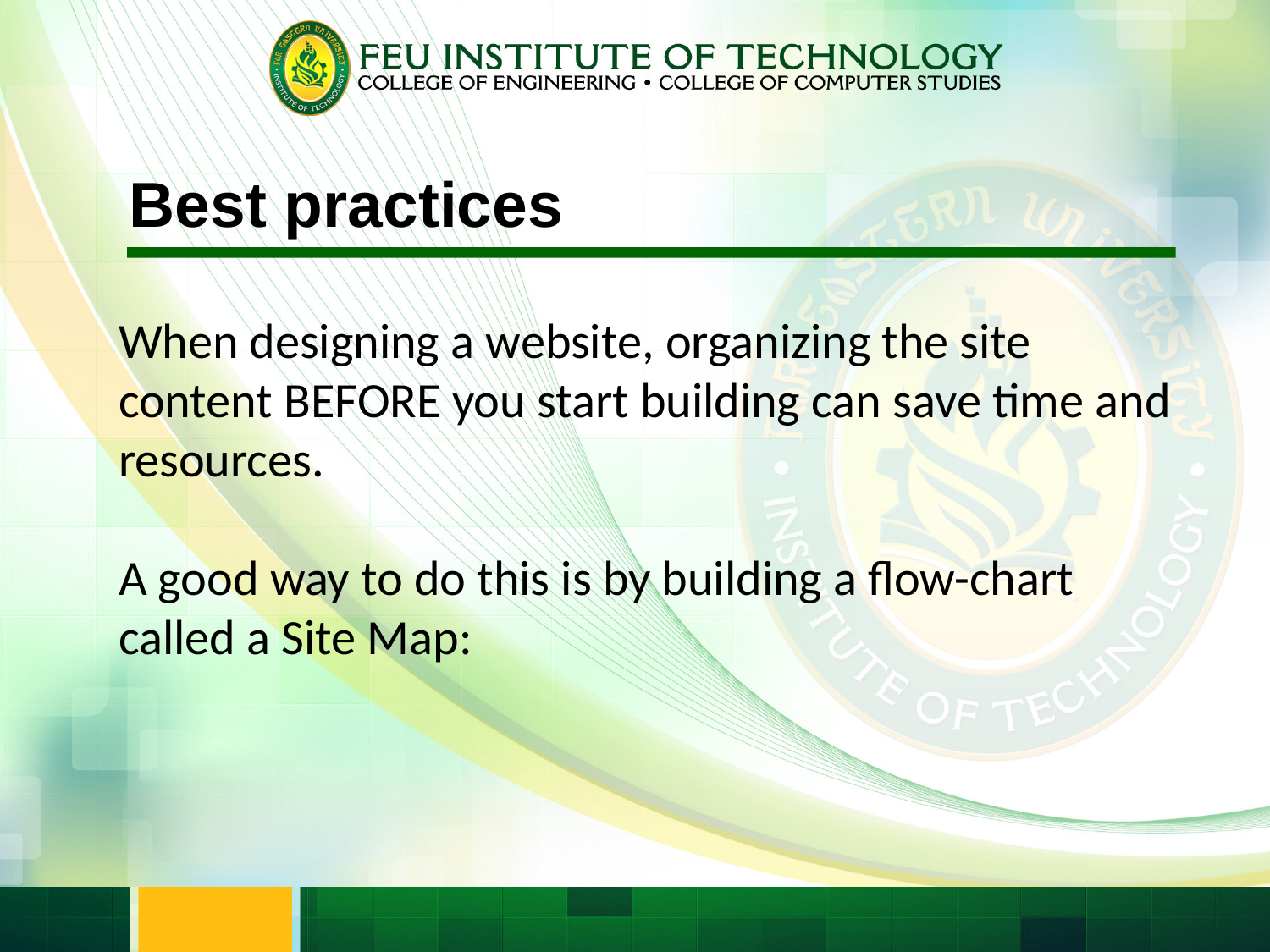

Best practices

When designing a website, organizing the site content BEFORE you start building can save time and resources.

A good way to do this is by building a flow-chart called a Site Map: